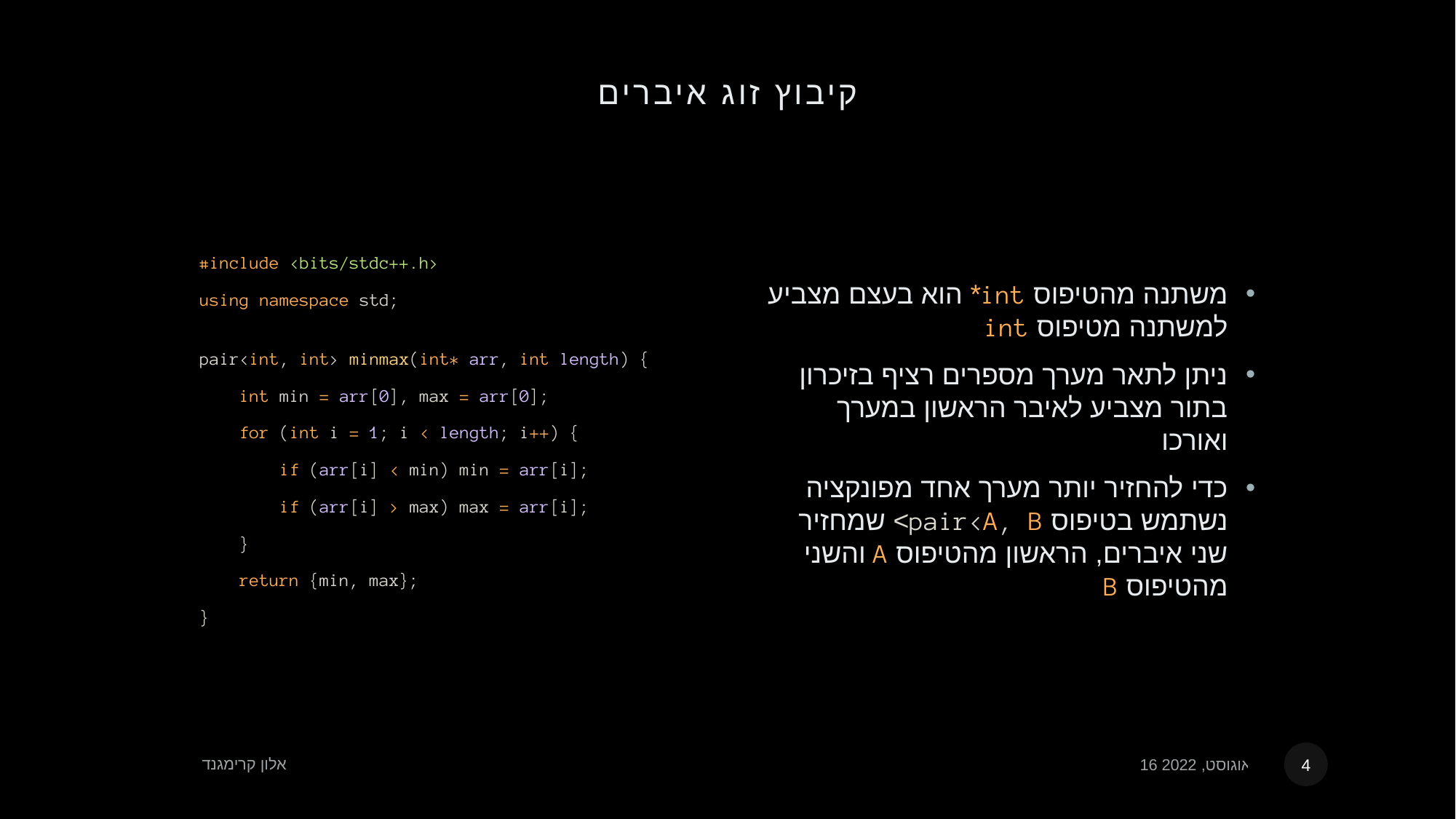

# קיבוץ זוג איברים
#include <bits/stdc++.h>
using namespace std;
pair<int, int> minmax(int* arr, int length) {
    int min = arr[0], max = arr[0];
    for (int i = 1; i < length; i++) {
        if (arr[i] < min) min = arr[i];
        if (arr[i] > max) max = arr[i];
    }
    return {min, max};
}
משתנה מהטיפוס int* הוא בעצם מצביע למשתנה מטיפוס int
ניתן לתאר מערך מספרים רציף בזיכרון בתור מצביע לאיבר הראשון במערך ואורכו
כדי להחזיר יותר מערך אחד מפונקציה נשתמש בטיפוס pair<A, B> שמחזיר שני איברים, הראשון מהטיפוס A והשני מהטיפוס B
4
אלון קרימגנד
16 אוגוסט, 2022